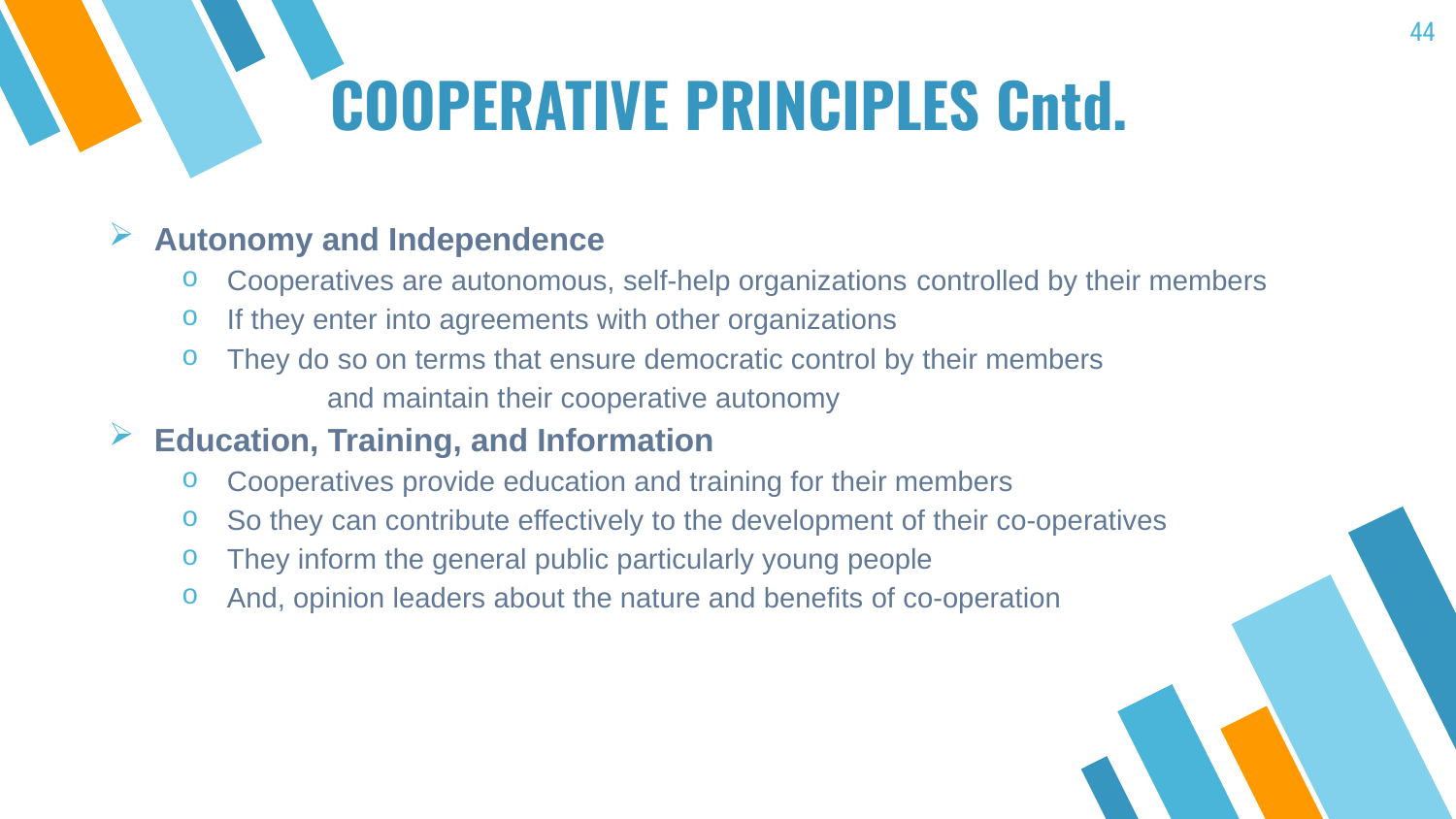

44
COOPERATIVE PRINCIPLES Cntd.
Autonomy and Independence
Cooperatives are autonomous, self-help organizations controlled by their members
If they enter into agreements with other organizations
They do so on terms that ensure democratic control by their members
	and maintain their cooperative autonomy
Education, Training, and Information
Cooperatives provide education and training for their members
So they can contribute effectively to the development of their co-operatives
They inform the general public particularly young people
And, opinion leaders about the nature and benefits of co-operation